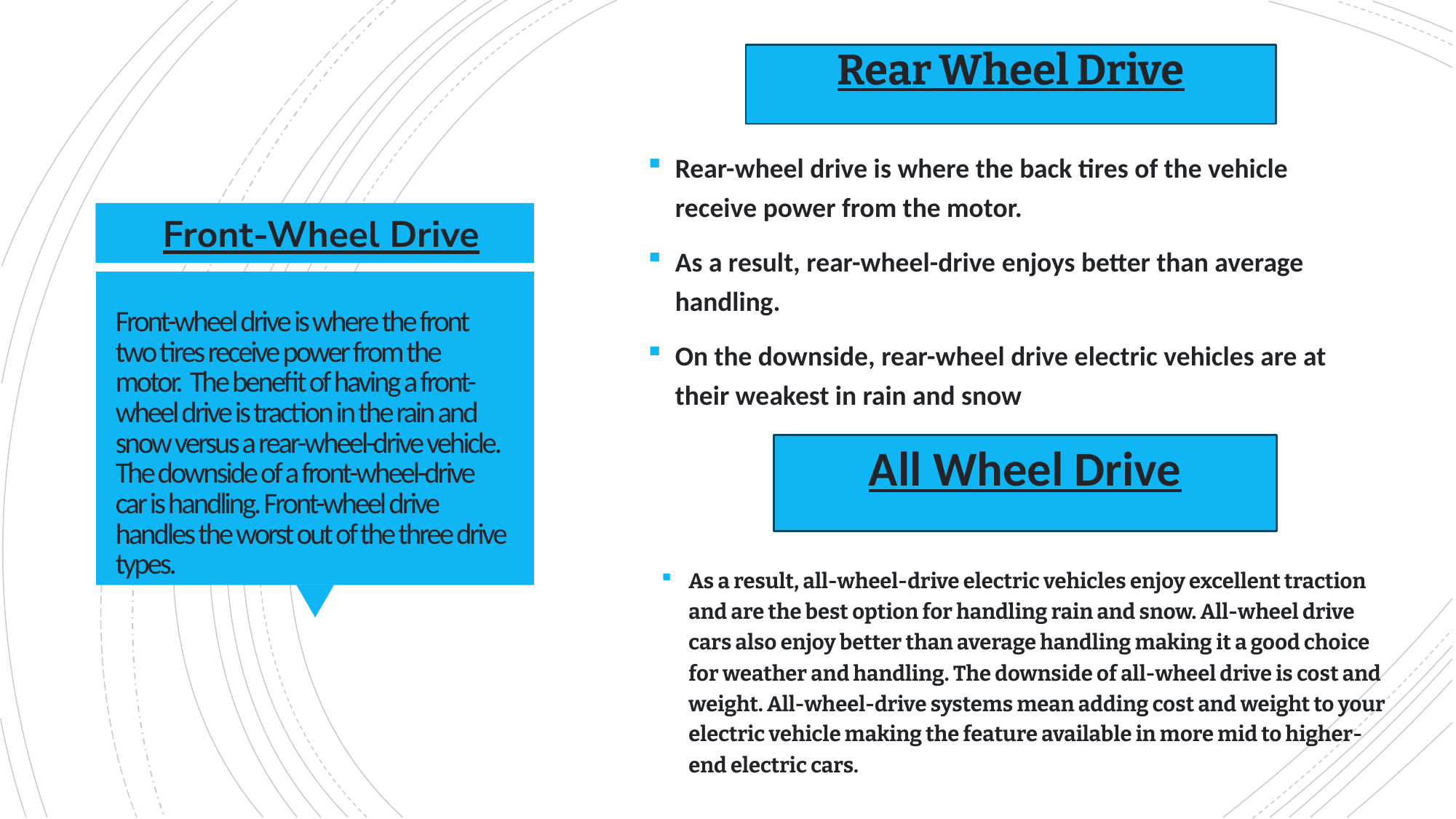

Rear Wheel Drive

Rear-wheel drive is where the back tires of the vehicle receive power from the motor.
As a result, rear-wheel-drive enjoys better than average handling.
On the downside, rear-wheel drive electric vehicles are at their weakest in rain and snow
Front-Wheel Drive
# Front-wheel drive is where the front two tires receive power from the motor.  The benefit of having a front-wheel drive is traction in the rain and snow versus a rear-wheel-drive vehicle. The downside of a front-wheel-drive  car is handling. Front-wheel drive handles the worst out of the three drive types.
All Wheel Drive

As a result, all-wheel-drive electric vehicles enjoy excellent traction and are the best option for handling rain and snow. All-wheel drive cars also enjoy better than average handling making it a good choice for weather and handling. The downside of all-wheel drive is cost and weight. All-wheel-drive systems mean adding cost and weight to your electric vehicle making the feature available in more mid to higher-end electric cars.